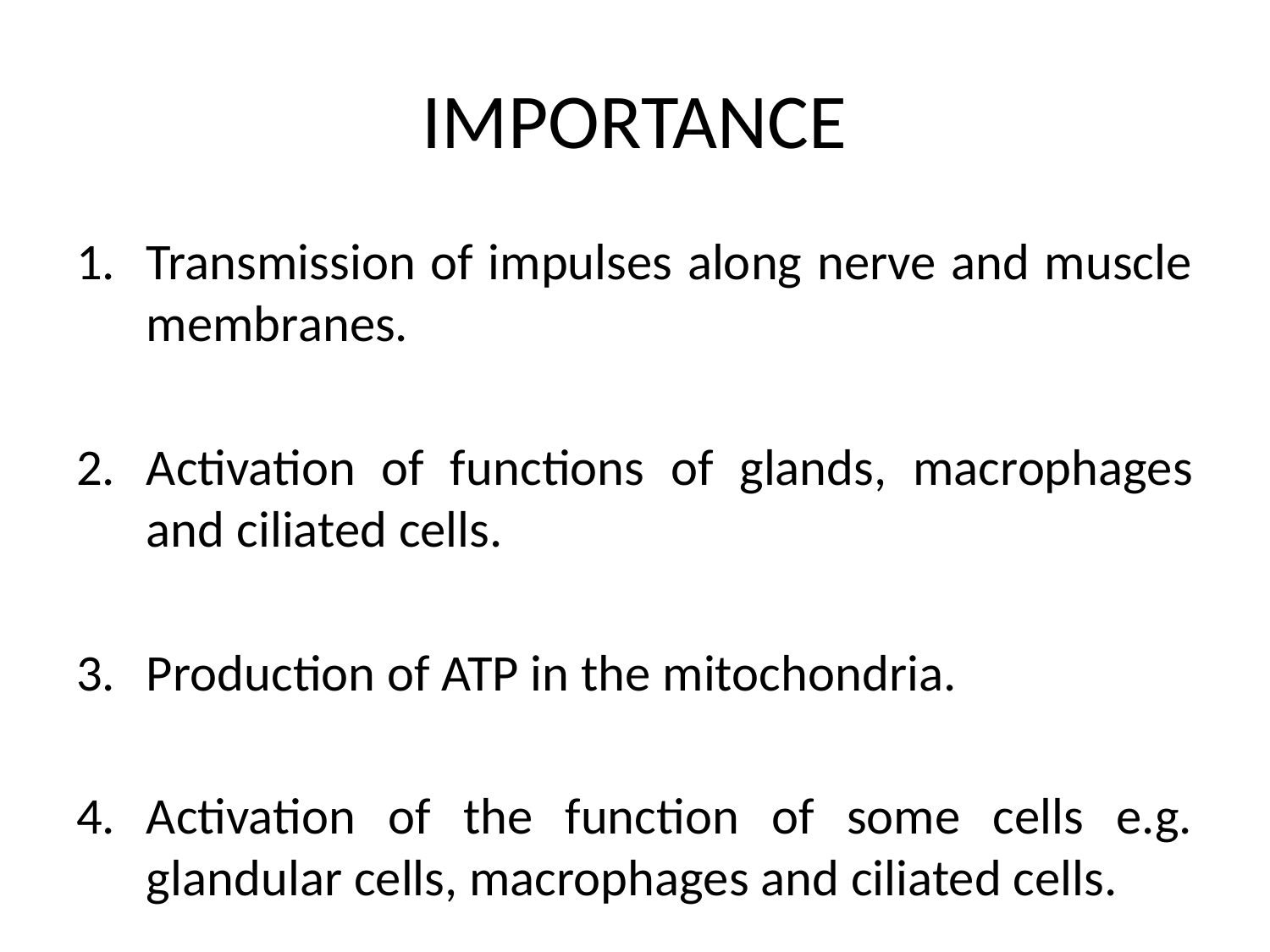

# IMPORTANCE
Transmission of impulses along nerve and muscle membranes.

Activation of functions of glands, macrophages and ciliated cells.

Production of ATP in the mitochondria.

Activation of the function of some cells e.g. glandular cells, macrophages and ciliated cells.